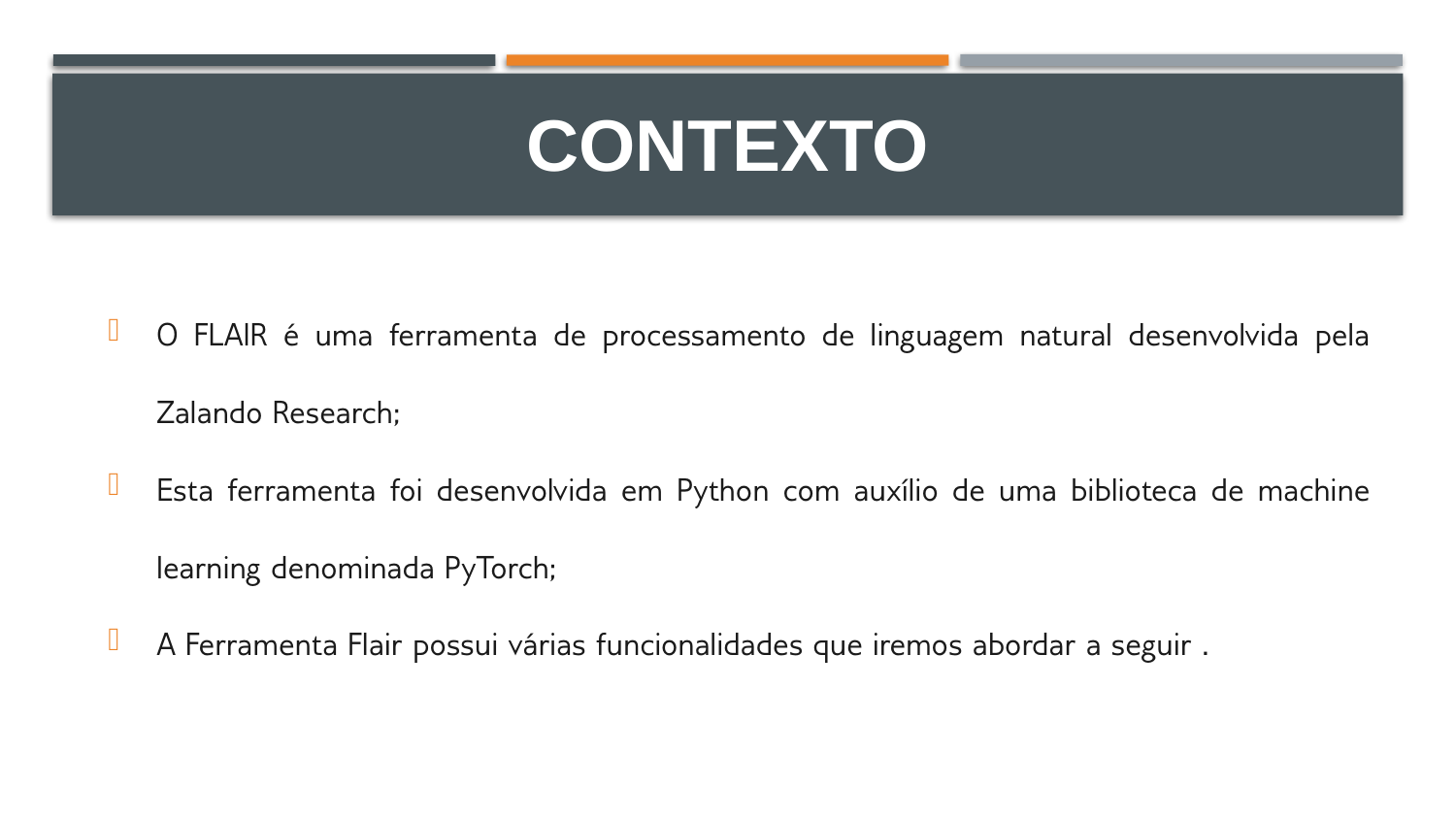

# Contexto
O FLAIR é uma ferramenta de processamento de linguagem natural desenvolvida pela Zalando Research;
Esta ferramenta foi desenvolvida em Python com auxílio de uma biblioteca de machine learning denominada PyTorch;
A Ferramenta Flair possui várias funcionalidades que iremos abordar a seguir .